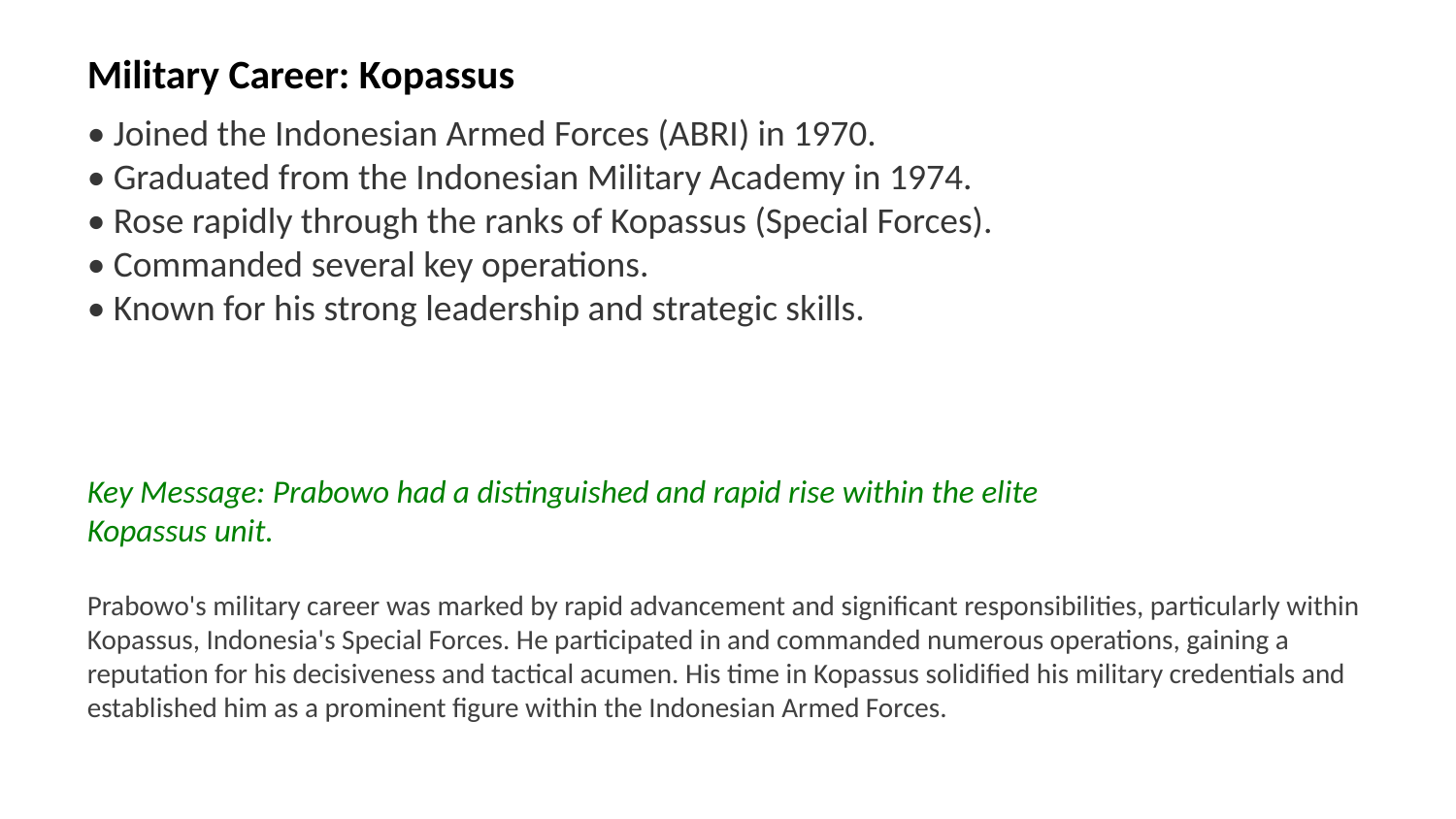

Military Career: Kopassus
• Joined the Indonesian Armed Forces (ABRI) in 1970.
• Graduated from the Indonesian Military Academy in 1974.
• Rose rapidly through the ranks of Kopassus (Special Forces).
• Commanded several key operations.
• Known for his strong leadership and strategic skills.
Key Message: Prabowo had a distinguished and rapid rise within the elite Kopassus unit.
Prabowo's military career was marked by rapid advancement and significant responsibilities, particularly within Kopassus, Indonesia's Special Forces. He participated in and commanded numerous operations, gaining a reputation for his decisiveness and tactical acumen. His time in Kopassus solidified his military credentials and established him as a prominent figure within the Indonesian Armed Forces.
Images: Kopassus, Indonesian Military Academy, Prabowo Subianto military uniform, military operations